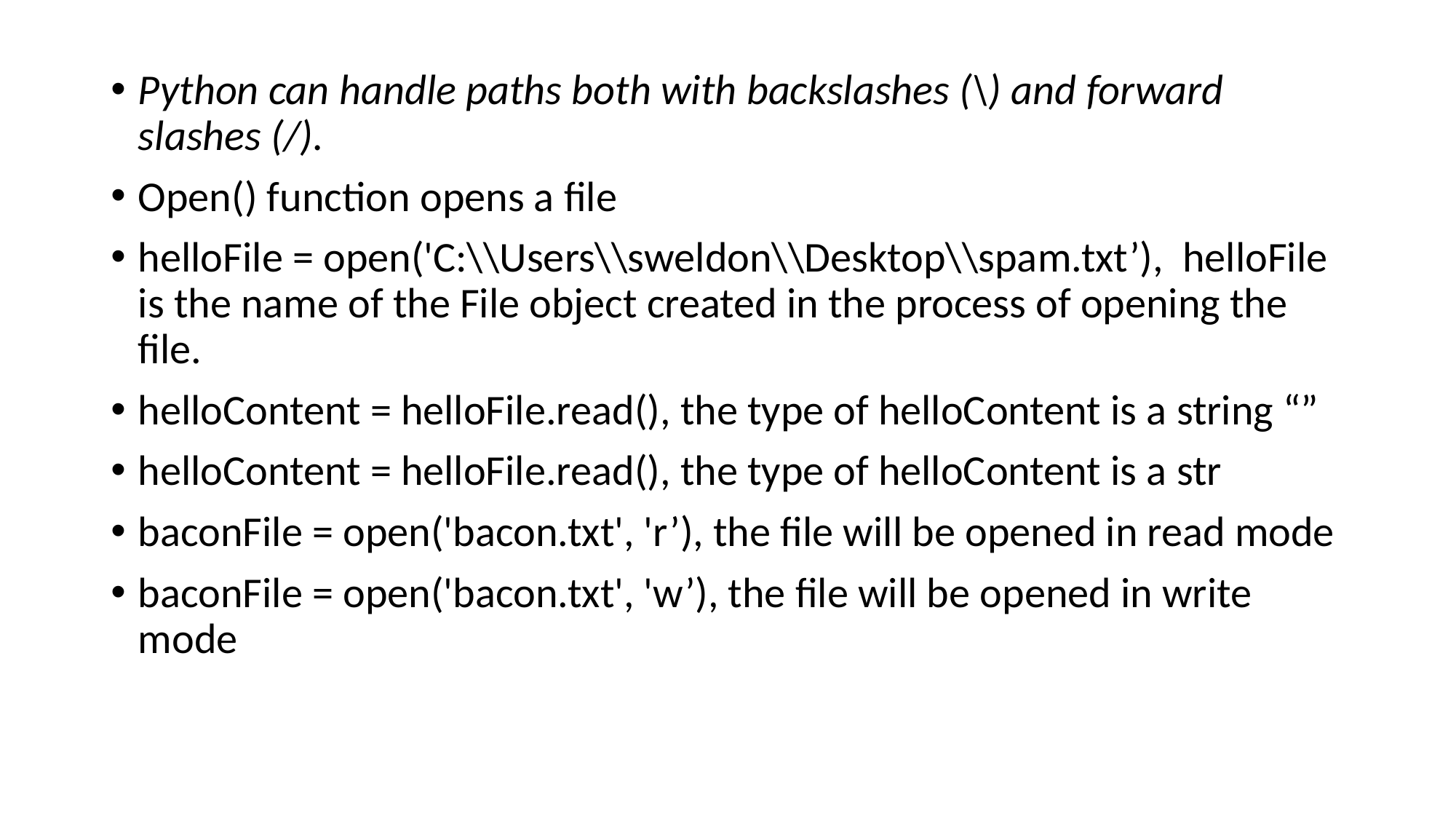

Python can handle paths both with backslashes (\) and forward slashes (/).
Open() function opens a file
helloFile = open('C:\\Users\\sweldon\\Desktop\\spam.txt’),  helloFile is the name of the File object created in the process of opening the file.
helloContent = helloFile.read(), the type of helloContent is a string “”
helloContent = helloFile.read(), the type of helloContent is a str
baconFile = open('bacon.txt', 'r’), the file will be opened in read mode
baconFile = open('bacon.txt', 'w’), the file will be opened in write mode